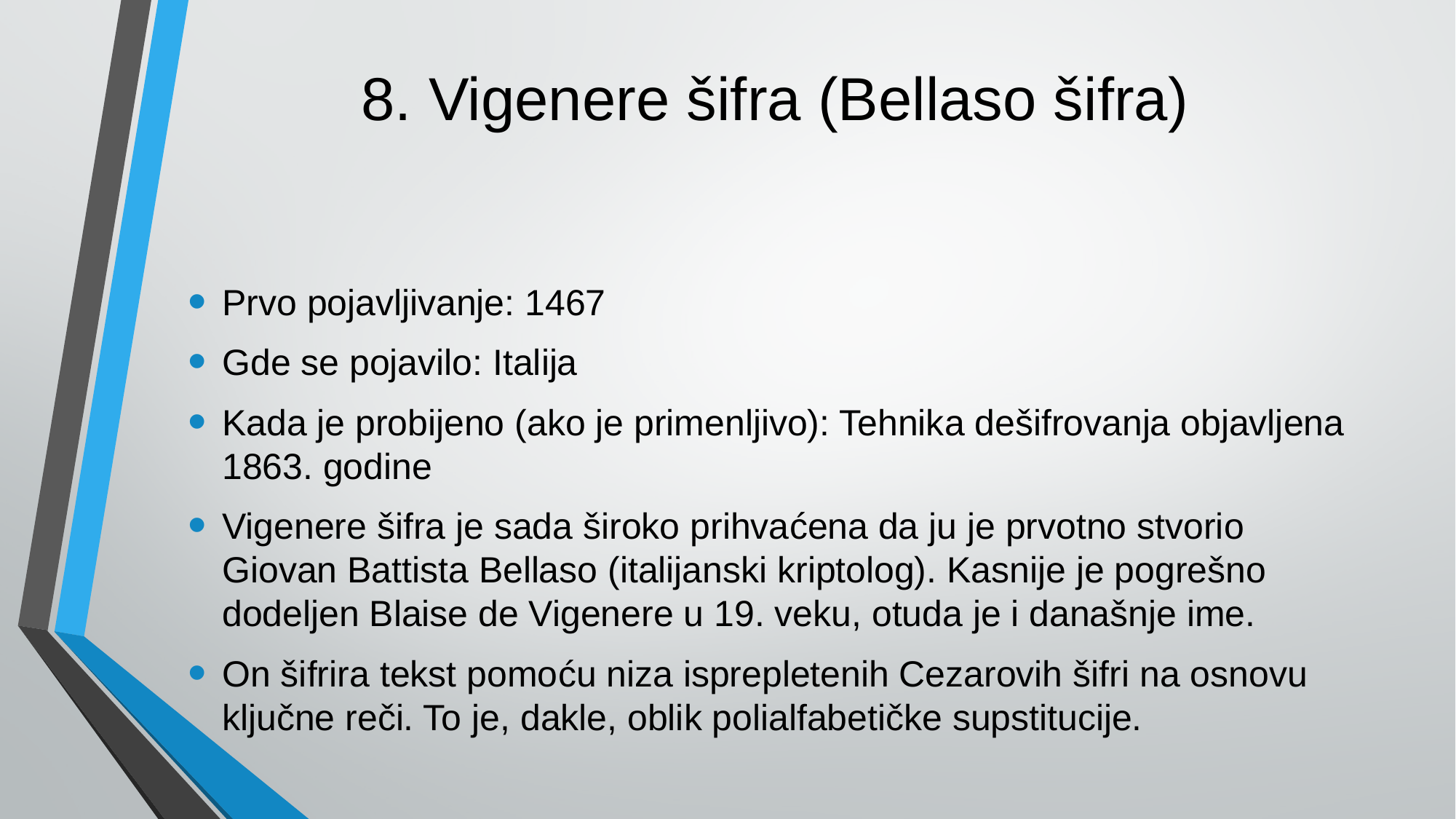

# 8. Vigenere šifra (Bellaso šifra)
Prvo pojavljivanje: 1467
Gde se pojavilo: Italija
Kada je probijeno (ako je primenljivo): Tehnika dešifrovanja objavljena 1863. godine
Vigenere šifra je sada široko prihvaćena da ju je prvotno stvorio Giovan Battista Bellaso (italijanski kriptolog). Kasnije je pogrešno dodeljen Blaise de Vigenere u 19. veku, otuda je i današnje ime.
On šifrira tekst pomoću niza isprepletenih Cezarovih šifri na osnovu ključne reči. To je, dakle, oblik polialfabetičke supstitucije.